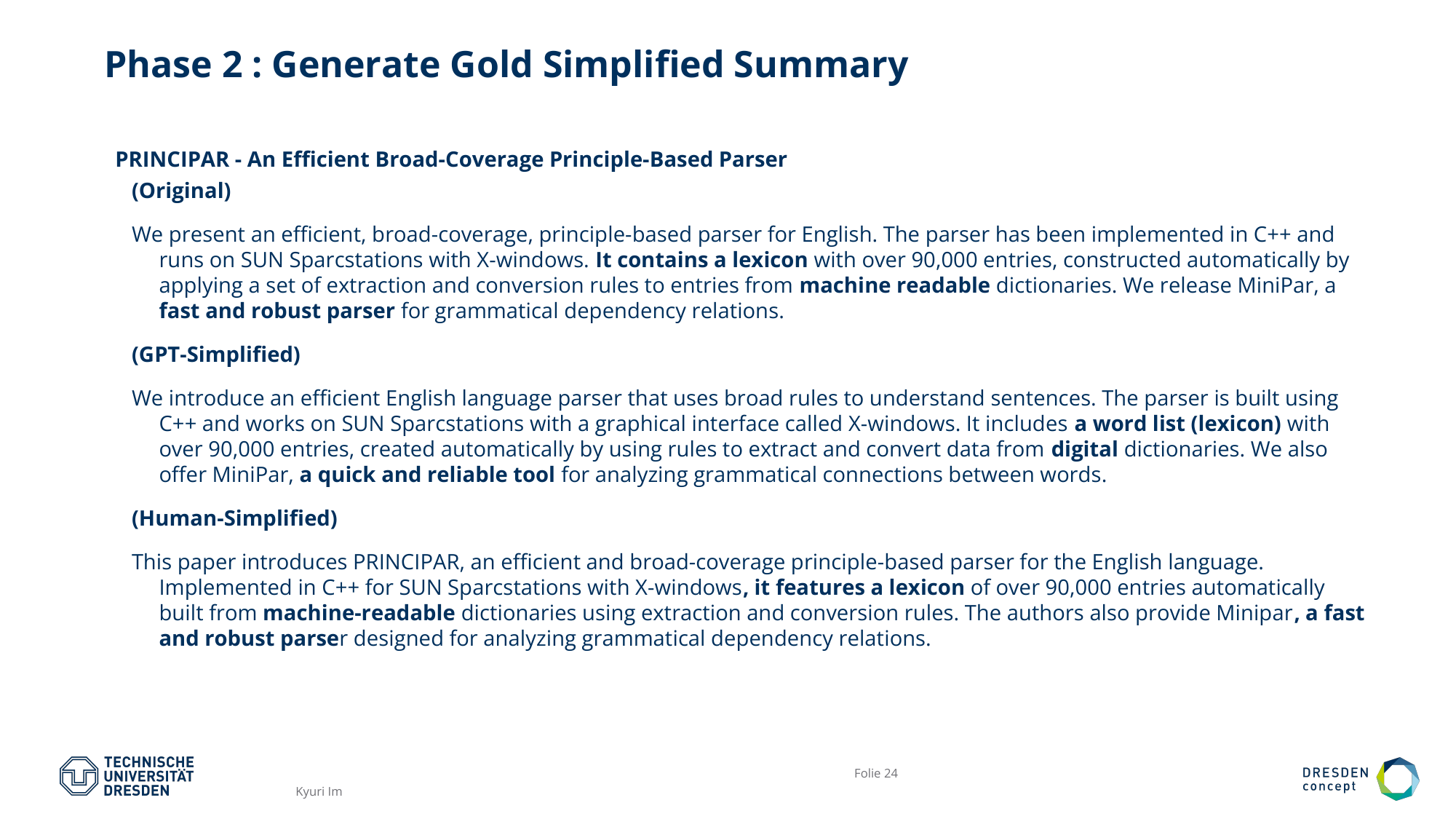

# Phase 2 : Generate Gold Simplified Summary
PRINCIPAR - An Efficient Broad-Coverage Principle-Based Parser
(Original)
We present an efficient, broad-coverage, principle-based parser for English. The parser has been implemented in C++ and runs on SUN Sparcstations with X-windows. It contains a lexicon with over 90,000 entries, constructed automatically by applying a set of extraction and conversion rules to entries from machine readable dictionaries. We release MiniPar, a fast and robust parser for grammatical dependency relations.
(GPT-Simplified)
We introduce an efficient English language parser that uses broad rules to understand sentences. The parser is built using C++ and works on SUN Sparcstations with a graphical interface called X-windows. It includes a word list (lexicon) with over 90,000 entries, created automatically by using rules to extract and convert data from digital dictionaries. We also offer MiniPar, a quick and reliable tool for analyzing grammatical connections between words.
(Human-Simplified)
This paper introduces PRINCIPAR, an efficient and broad-coverage principle-based parser for the English language. Implemented in C++ for SUN Sparcstations with X-windows, it features a lexicon of over 90,000 entries automatically built from machine-readable dictionaries using extraction and conversion rules. The authors also provide Minipar, a fast and robust parser designed for analyzing grammatical dependency relations.